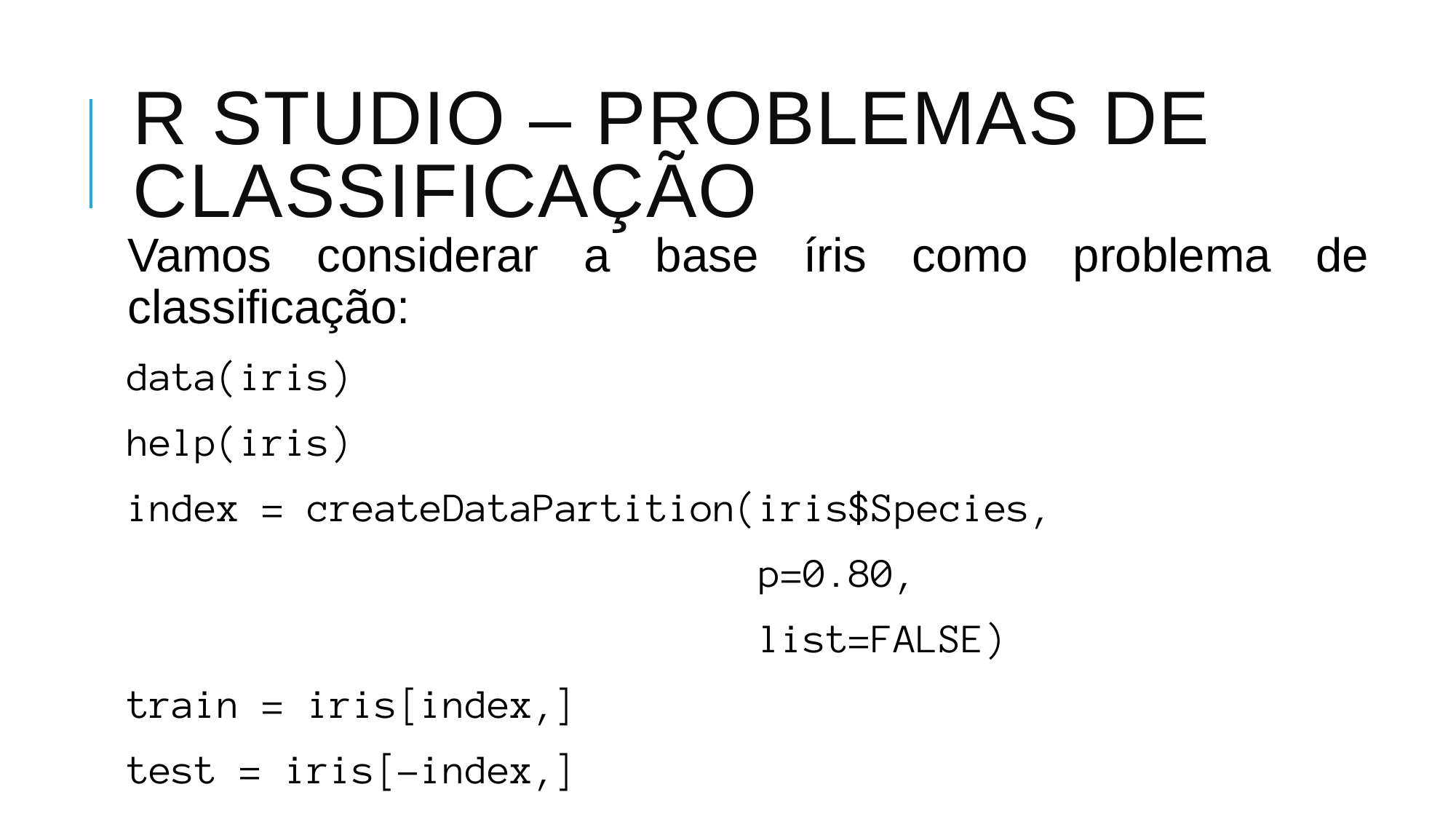

# R studio – problemas de classificação
Vamos considerar a base íris como problema de classificação:
data(iris)
help(iris)
index = createDataPartition(iris$Species,
                            p=0.80,
                            list=FALSE)
train = iris[index,]
test = iris[-index,]